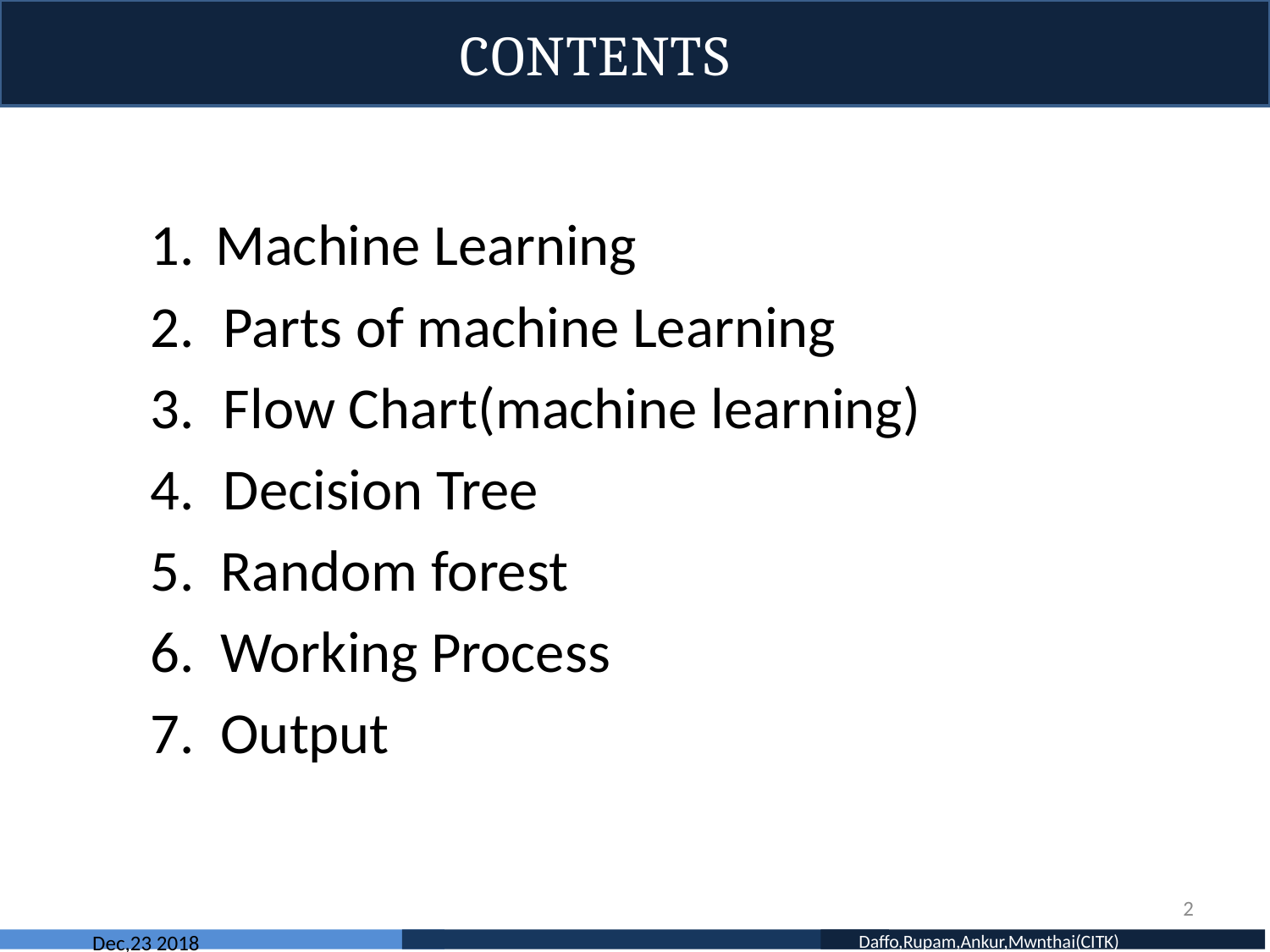

CONTENTS

Machine Learning
Parts of machine Learning
Flow Chart(machine learning)
Decision Tree
5.  Random forest
6.  Working Process
7.  Output

2
                   Dec,23 2018

         Daffo,Rupam,Ankur,Mwnthai(CITK)